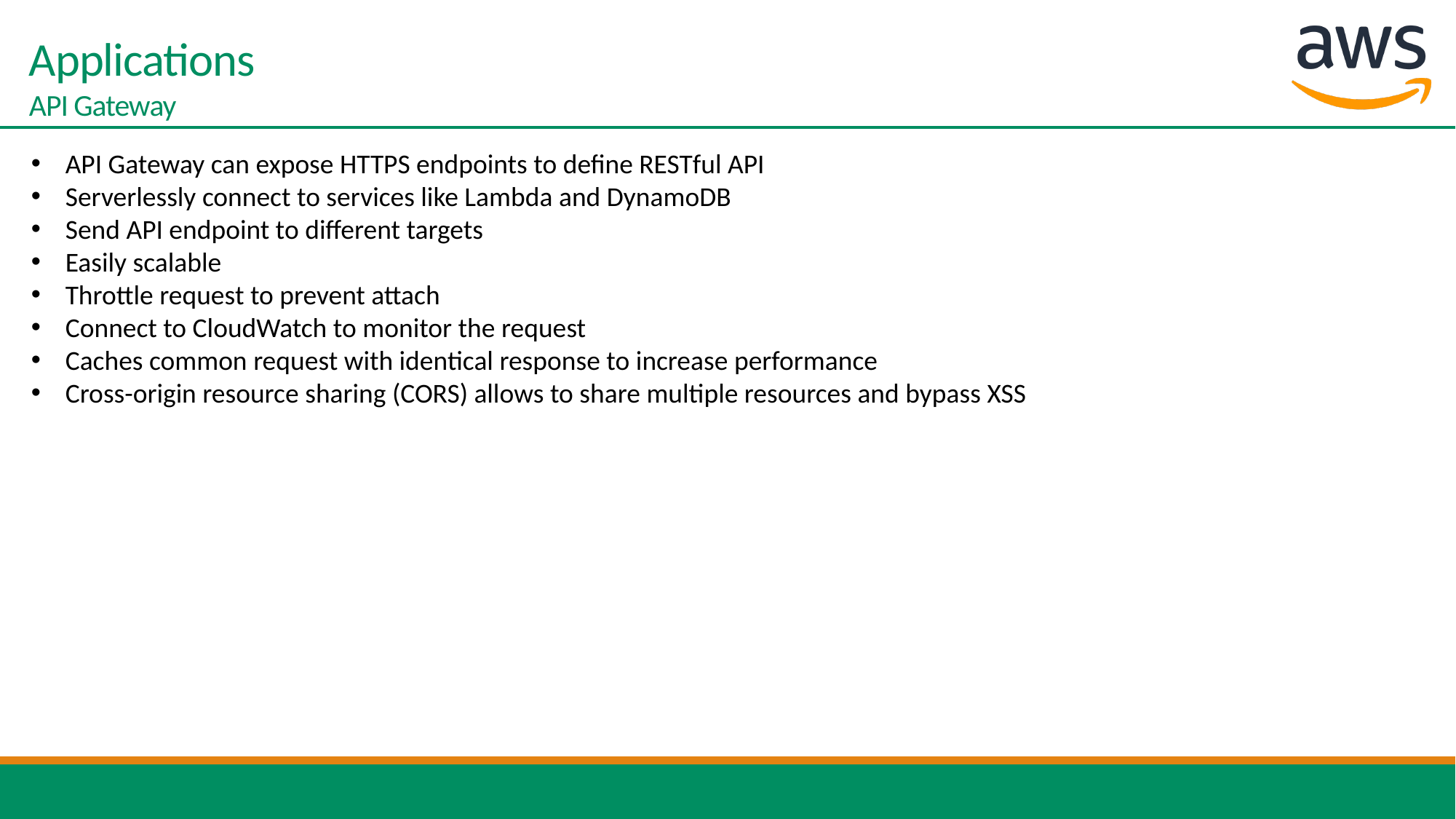

# Applications API Gateway
API Gateway can expose HTTPS endpoints to define RESTful API
Serverlessly connect to services like Lambda and DynamoDB
Send API endpoint to different targets
Easily scalable
Throttle request to prevent attach
Connect to CloudWatch to monitor the request
Caches common request with identical response to increase performance
Cross-origin resource sharing (CORS) allows to share multiple resources and bypass XSS